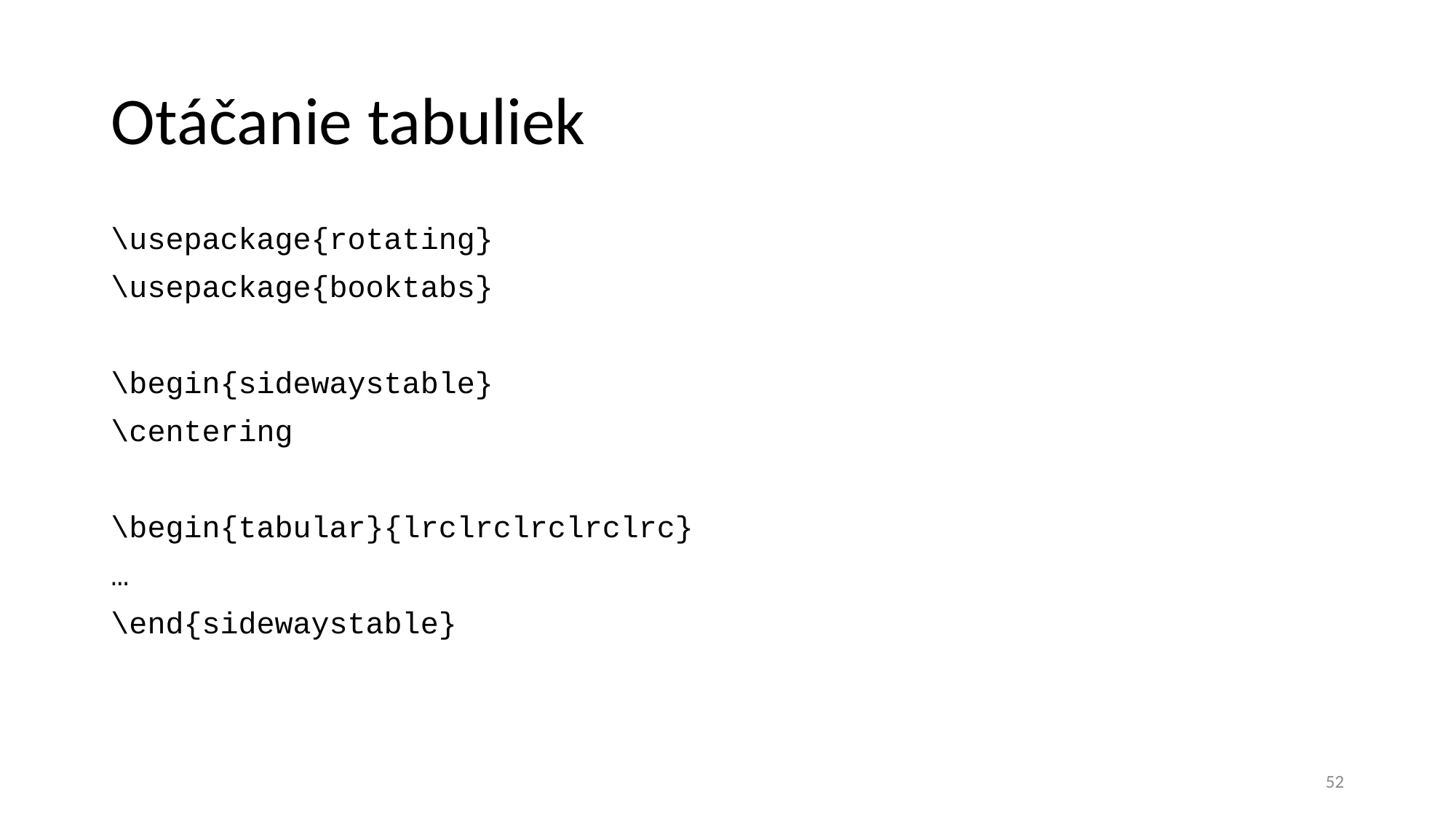

# Otáčanie tabuliek
\usepackage{rotating}
\usepackage{booktabs}

\begin{sidewaystable}
\centering

\begin{tabular}{lrclrclrclrclrc}
…
\end{sidewaystable}

52